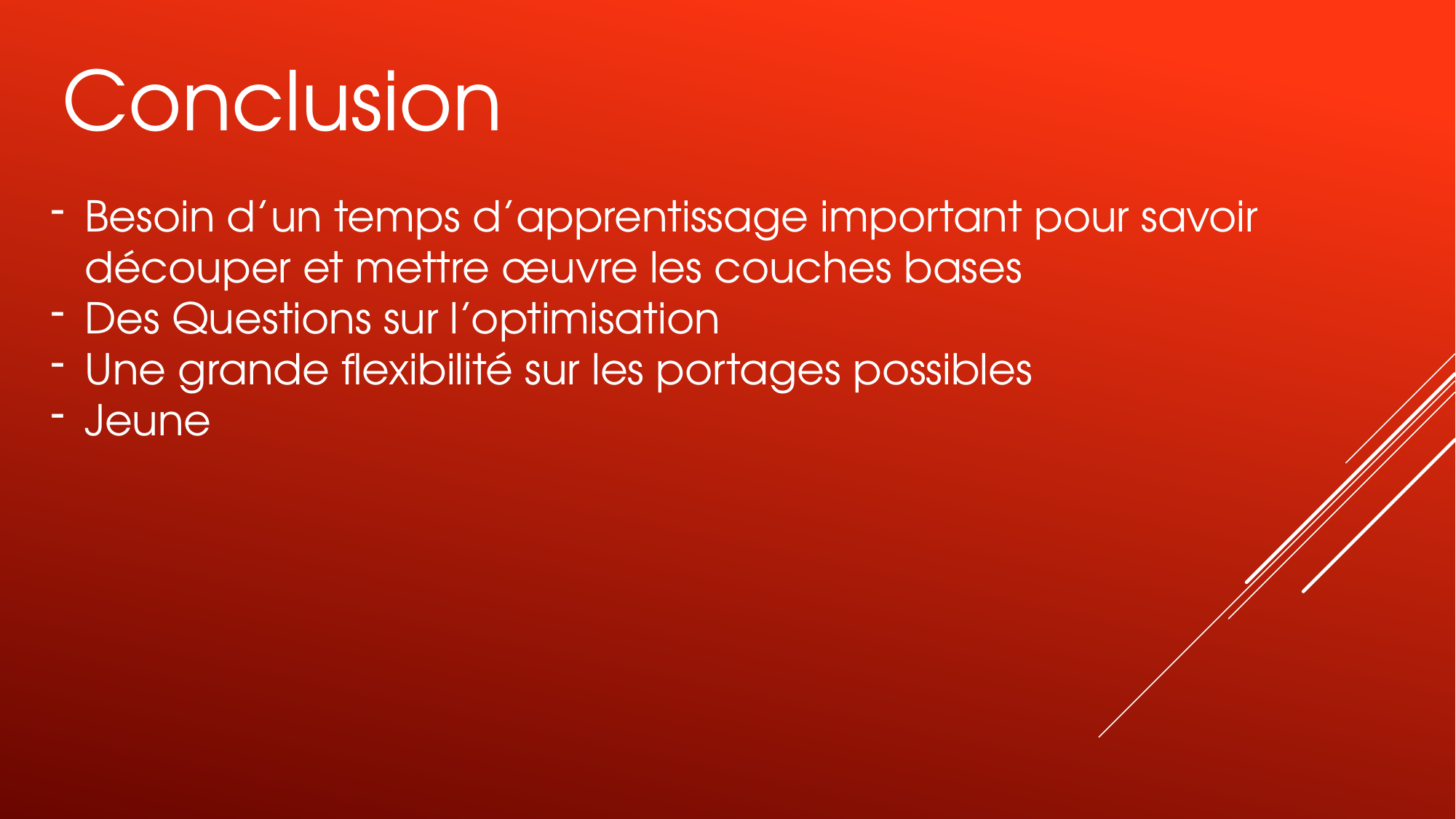

Conclusion
Besoin d’un temps d’apprentissage important pour savoir découper et mettre œuvre les couches bases
Des Questions sur l’optimisation
Une grande flexibilité sur les portages possibles
Jeune